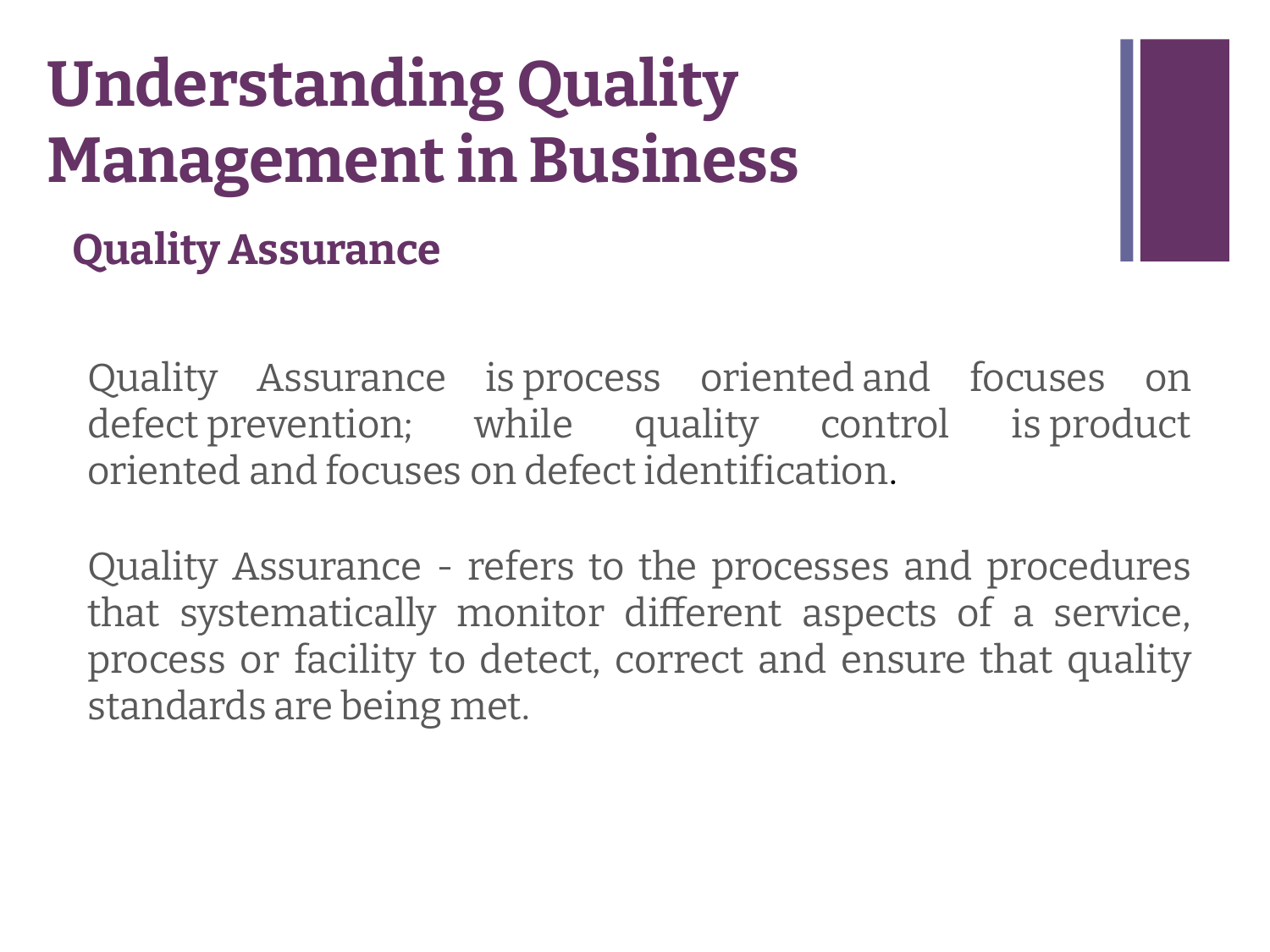

Understanding Quality Management in Business
Quality Assurance
Quality Assurance is process oriented and focuses on defect prevention; while quality control is product oriented and focuses on defect identification.

Quality Assurance - refers to the processes and procedures that systematically monitor different aspects of a service, process or facility to detect, correct and ensure that quality standards are being met.